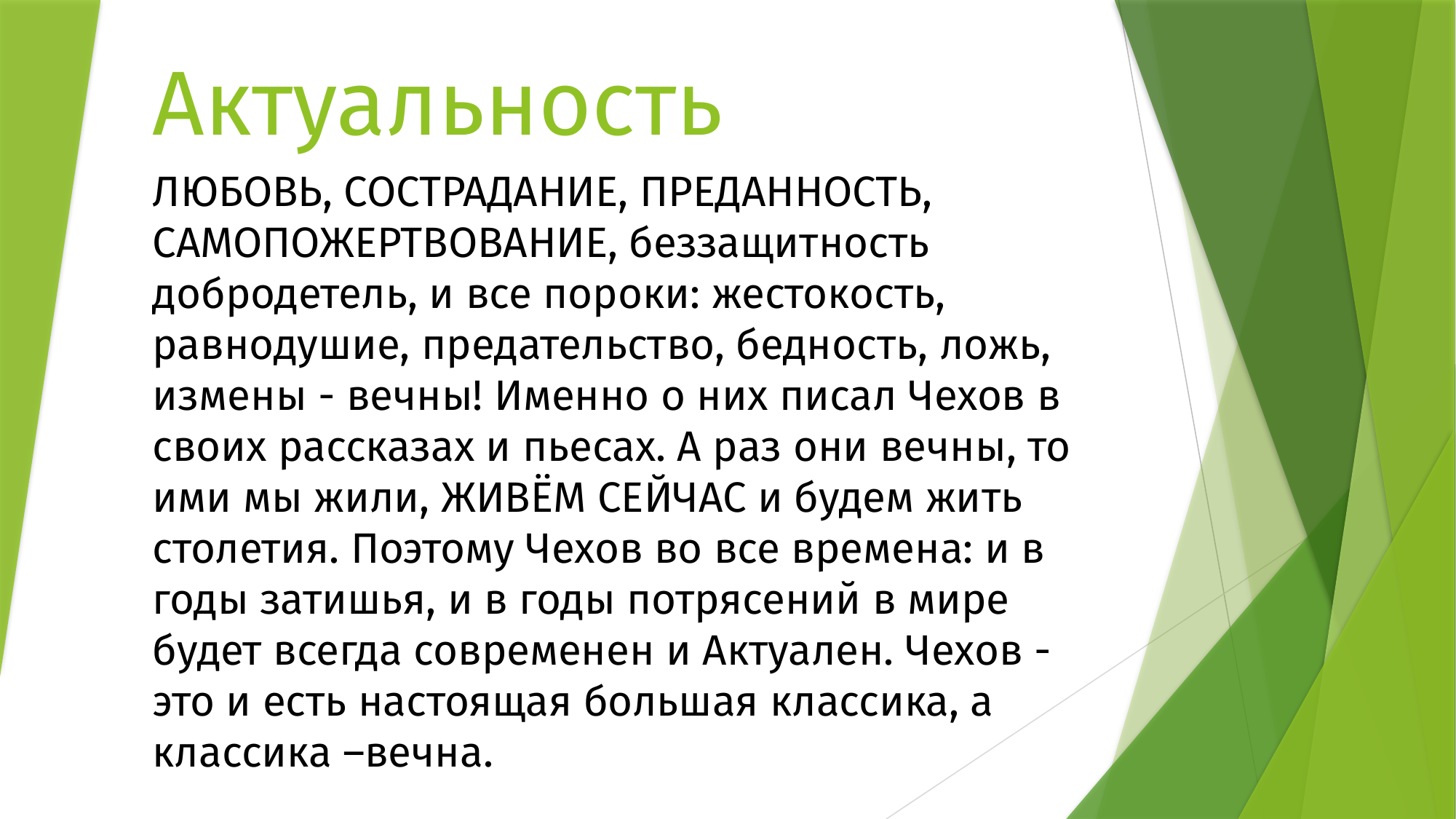

# Актуальность
ЛЮБОВЬ, СОСТРАДАНИЕ, ПРЕДАННОСТЬ, САМОПОЖЕРТВОВАНИЕ, беззащитность добродетель, и все пороки: жестокость, равнодушие, предательство, бедность, ложь, измены - вечны! Именно о них писал Чехов в своих рассказах и пьесах. А раз они вечны, то ими мы жили, ЖИВЁМ СЕЙЧАС и будем жить столетия. Поэтому Чехов во все времена: и в годы затишья, и в годы потрясений в мире будет всегда современен и Актуален. Чехов -это и есть настоящая большая классика, а классика –вечна.